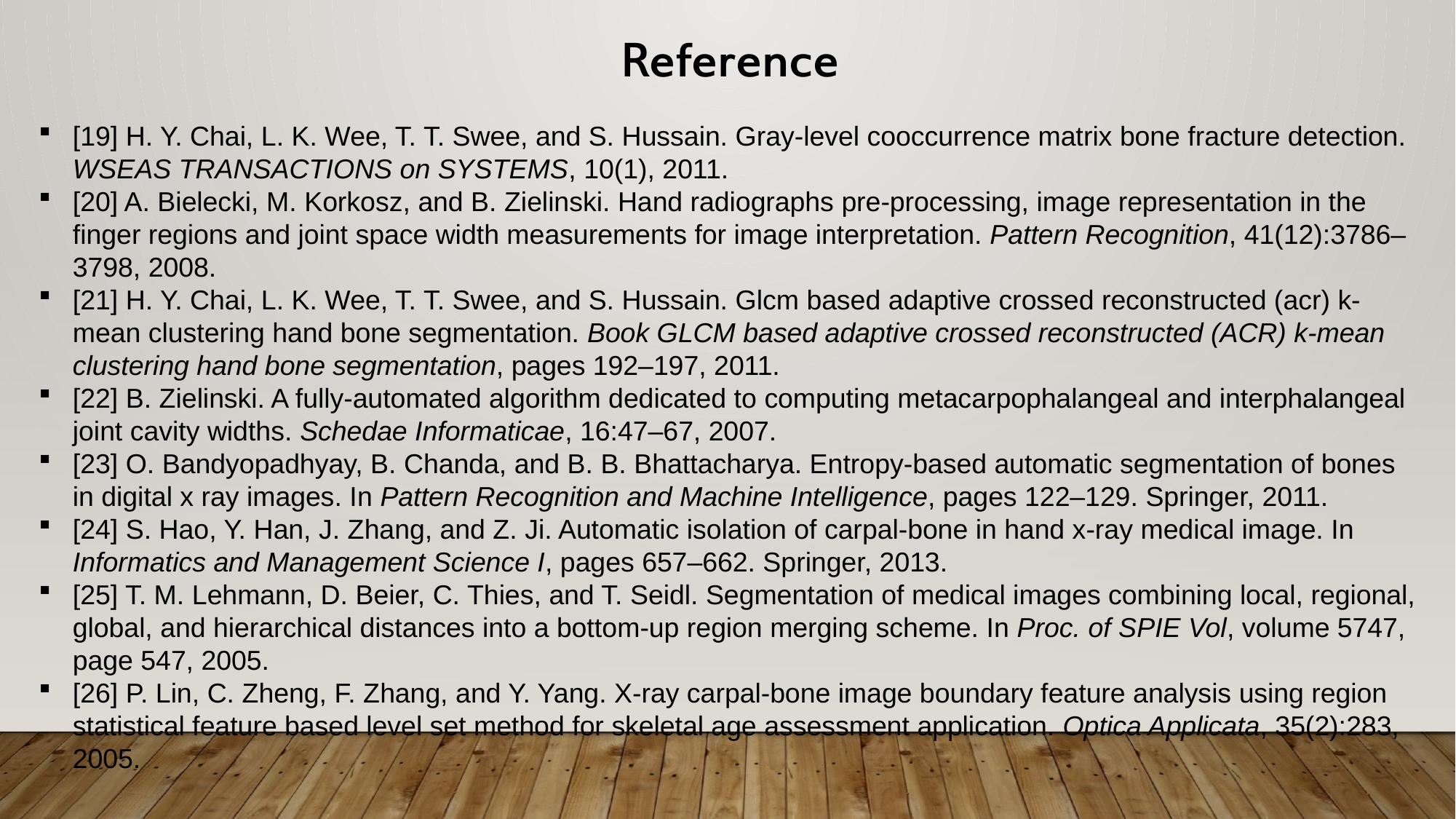

Reference

[19] H. Y. Chai, L. K. Wee, T. T. Swee, and S. Hussain. Gray-level cooccurrence matrix bone fracture detection. WSEAS TRANSACTIONS on SYSTEMS, 10(1), 2011.
[20] A. Bielecki, M. Korkosz, and B. Zielinski. Hand radiographs pre-processing, image representation in the finger regions and joint space width measurements for image interpretation. Pattern Recognition, 41(12):3786–3798, 2008.
[21] H. Y. Chai, L. K. Wee, T. T. Swee, and S. Hussain. Glcm based adaptive crossed reconstructed (acr) k-mean clustering hand bone segmentation. Book GLCM based adaptive crossed reconstructed (ACR) k-mean clustering hand bone segmentation, pages 192–197, 2011.
[22] B. Zielinski. A fully-automated algorithm dedicated to computing metacarpophalangeal and interphalangeal joint cavity widths. Schedae Informaticae, 16:47–67, 2007.
[23] O. Bandyopadhyay, B. Chanda, and B. B. Bhattacharya. Entropy-based automatic segmentation of bones in digital x ray images. In Pattern Recognition and Machine Intelligence, pages 122–129. Springer, 2011.
[24] S. Hao, Y. Han, J. Zhang, and Z. Ji. Automatic isolation of carpal-bone in hand x-ray medical image. In Informatics and Management Science I, pages 657–662. Springer, 2013.
[25] T. M. Lehmann, D. Beier, C. Thies, and T. Seidl. Segmentation of medical images combining local, regional, global, and hierarchical distances into a bottom-up region merging scheme. In Proc. of SPIE Vol, volume 5747, page 547, 2005.
[26] P. Lin, C. Zheng, F. Zhang, and Y. Yang. X-ray carpal-bone image boundary feature analysis using region statistical feature based level set method for skeletal age assessment application. Optica Applicata, 35(2):283, 2005.